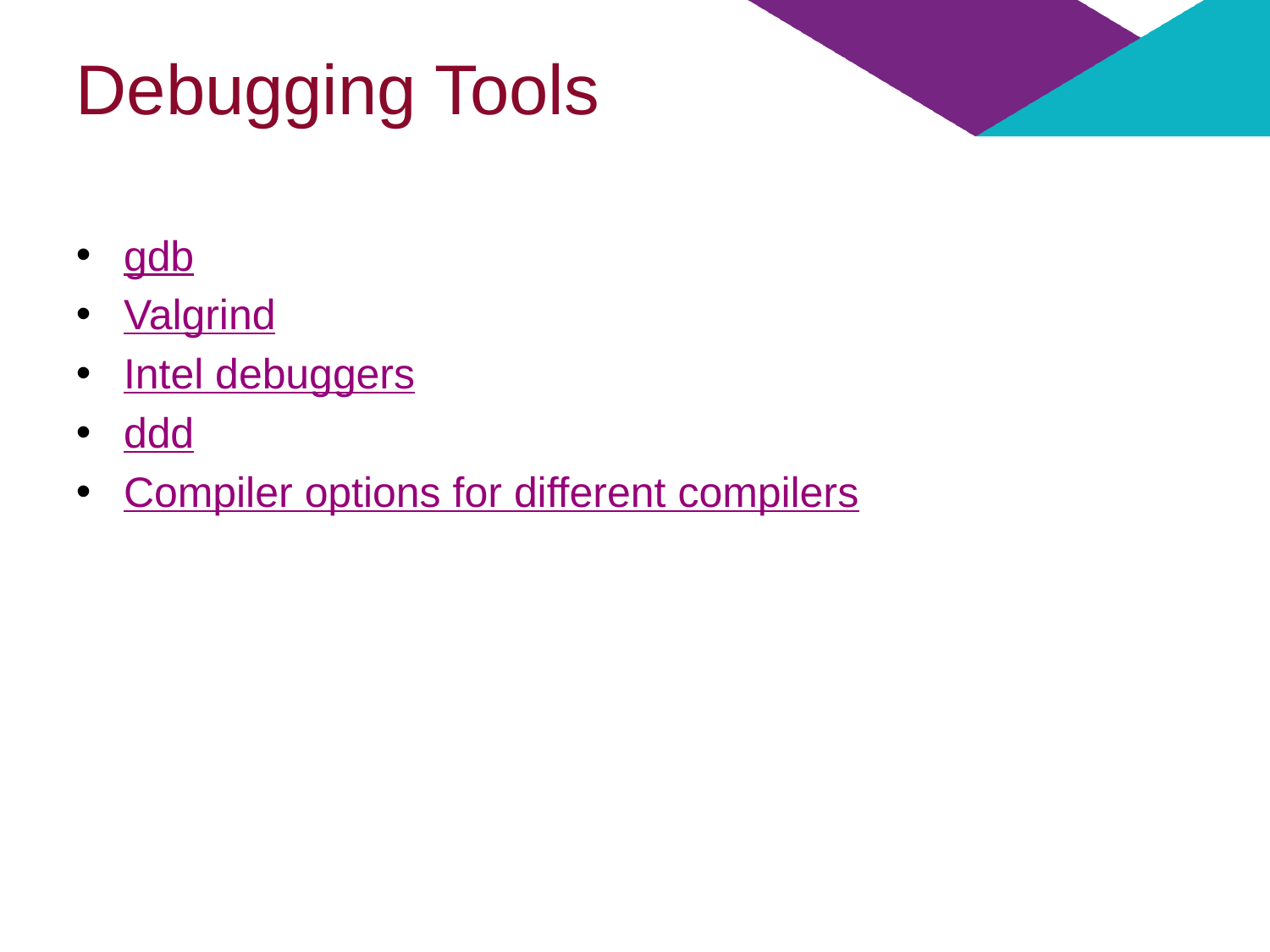

# Debugging Tools
gdb
Valgrind
Intel debuggers
ddd
Compiler options for different compilers